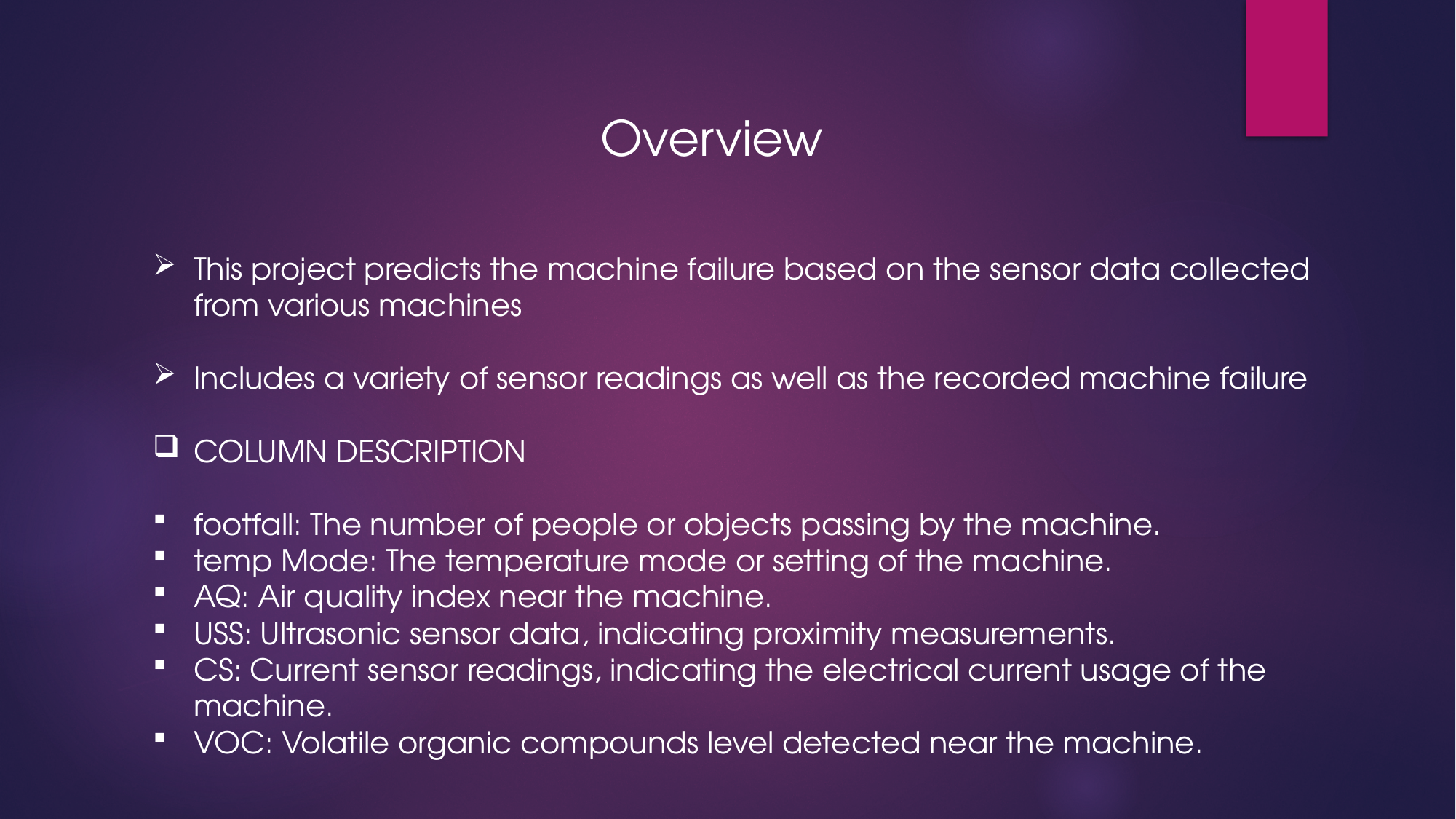

Overview
This project predicts the machine failure based on the sensor data collected from various machines

Includes a variety of sensor readings as well as the recorded machine failure

COLUMN DESCRIPTION

footfall: The number of people or objects passing by the machine.
temp Mode: The temperature mode or setting of the machine.
AQ: Air quality index near the machine.
USS: Ultrasonic sensor data, indicating proximity measurements.
CS: Current sensor readings, indicating the electrical current usage of the machine.
VOC: Volatile organic compounds level detected near the machine.